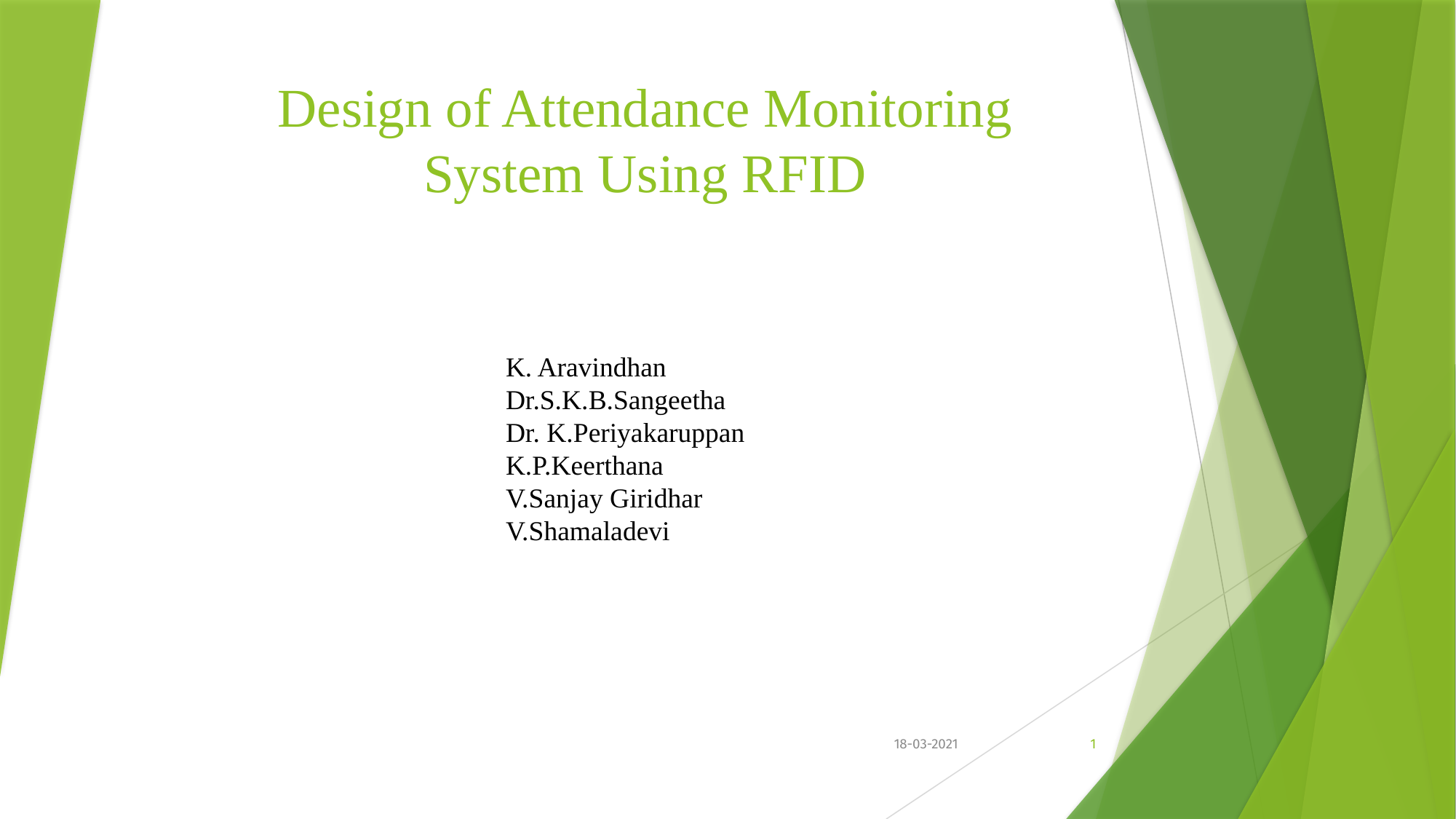

# Design of Attendance Monitoring System Using RFID
K. Aravindhan
Dr.S.K.B.Sangeetha
Dr. K.Periyakaruppan
K.P.Keerthana
V.Sanjay Giridhar
V.Shamaladevi

18-03-2021
1